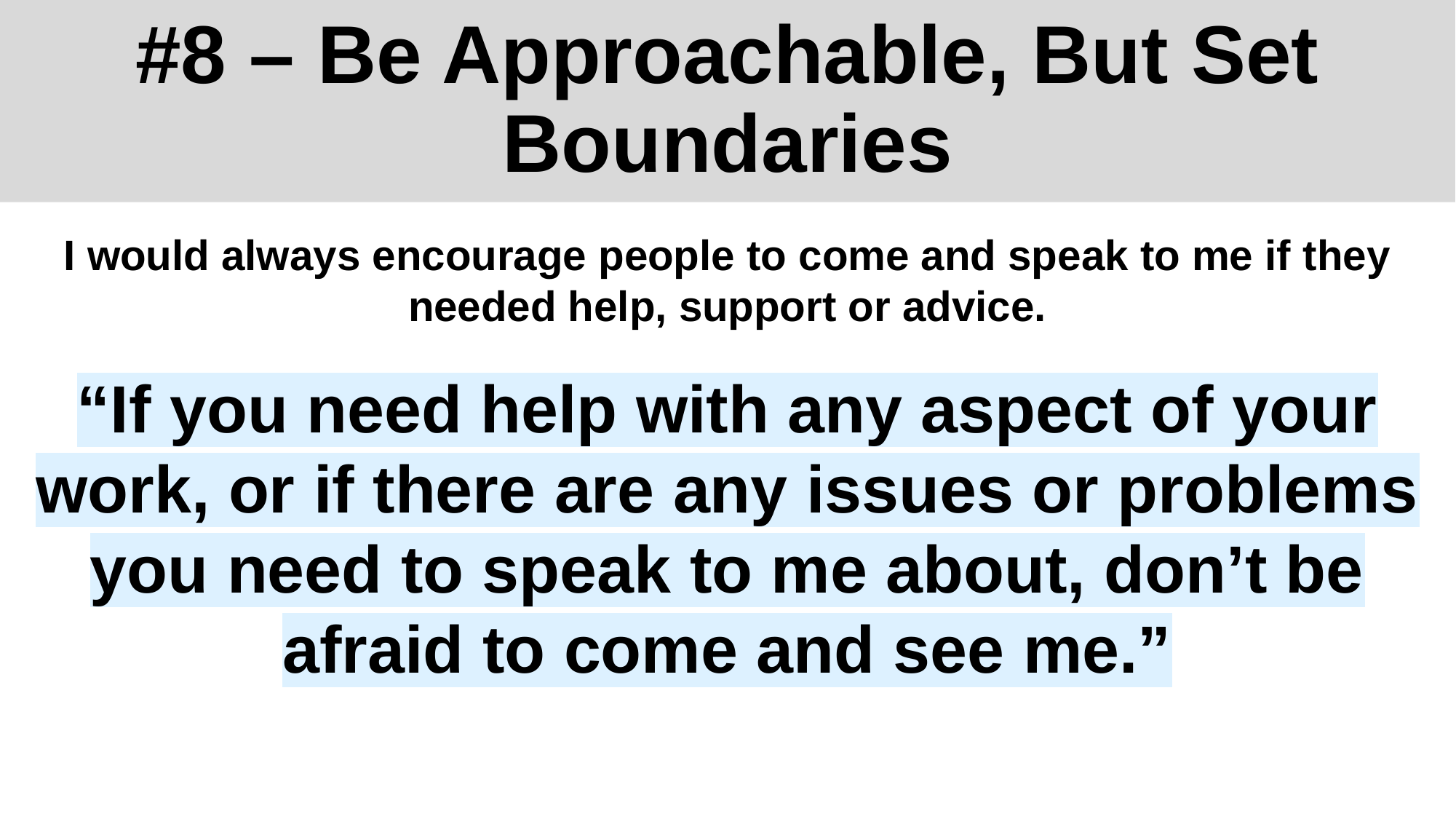

# #8 – Be Approachable, But Set Boundaries
I would always encourage people to come and speak to me if they needed help, support or advice.

“If you need help with any aspect of your work, or if there are any issues or problems you need to speak to me about, don’t be afraid to come and see me.”